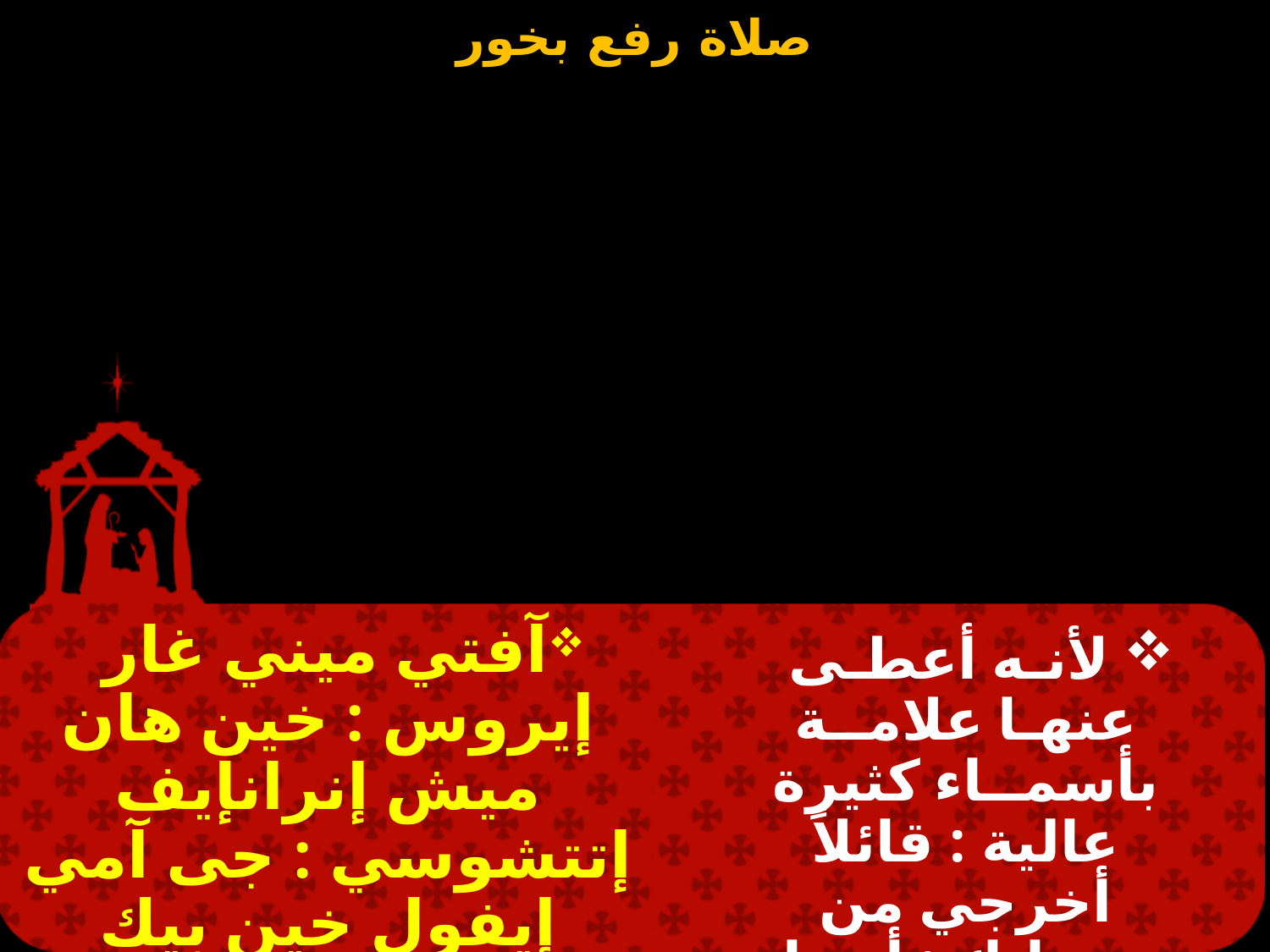

آفتي ميني غار إيروس : خين هان ميش إنرانإيف إتتشوسي : جى آمي إيفول خين بيك إيبوس : أوثي إتسوتب إن آروماطا .
 لأنـه أعطـى عنهـا علامــة بأسمــاء كثيرة عالية : قائلاً أخرجي من بستانك : أيتها العنبر المختار